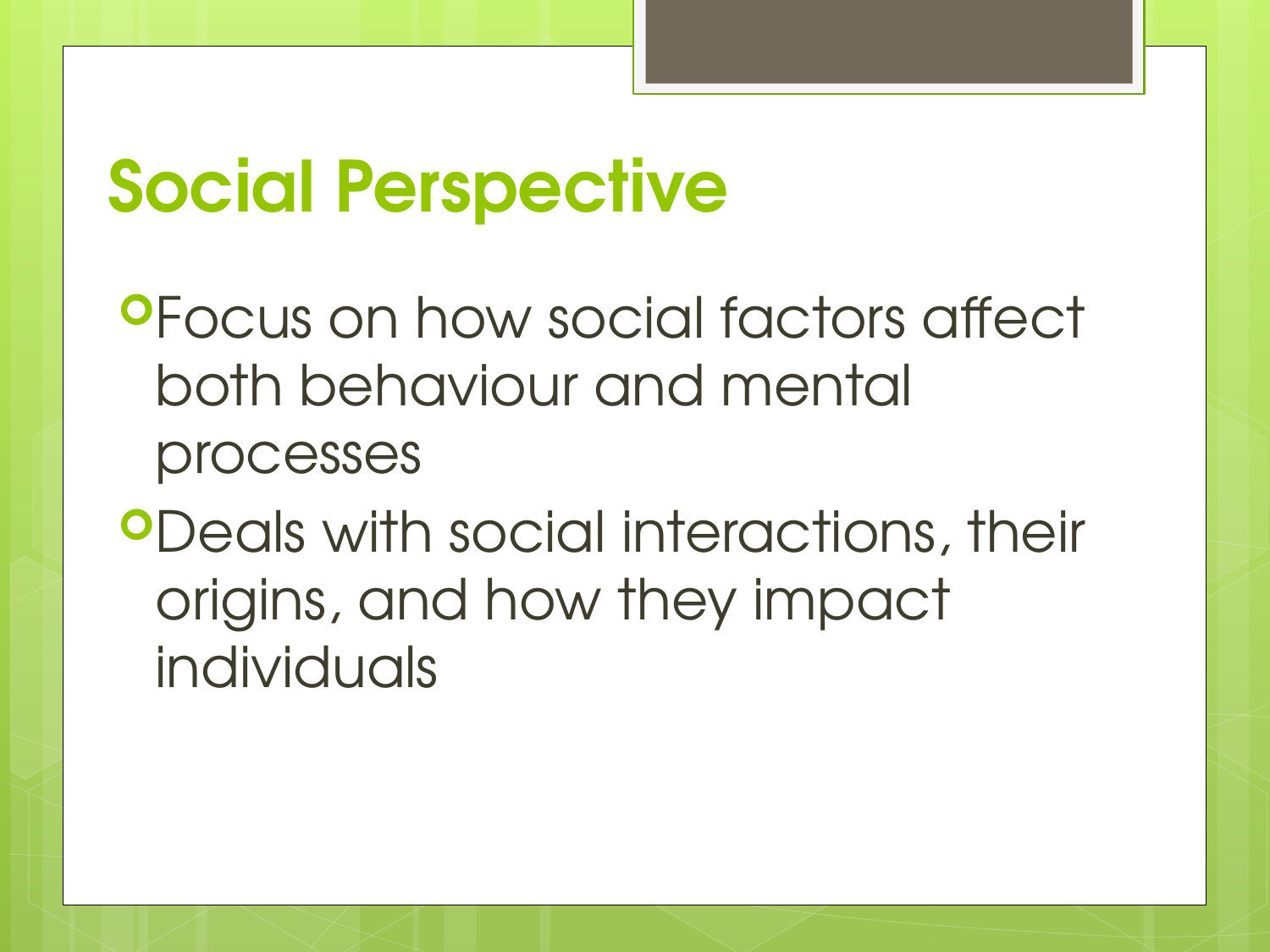

# Social Perspective
Focus on how social factors affect both behaviour and mental processes
Deals with social interactions, their origins, and how they impact individuals